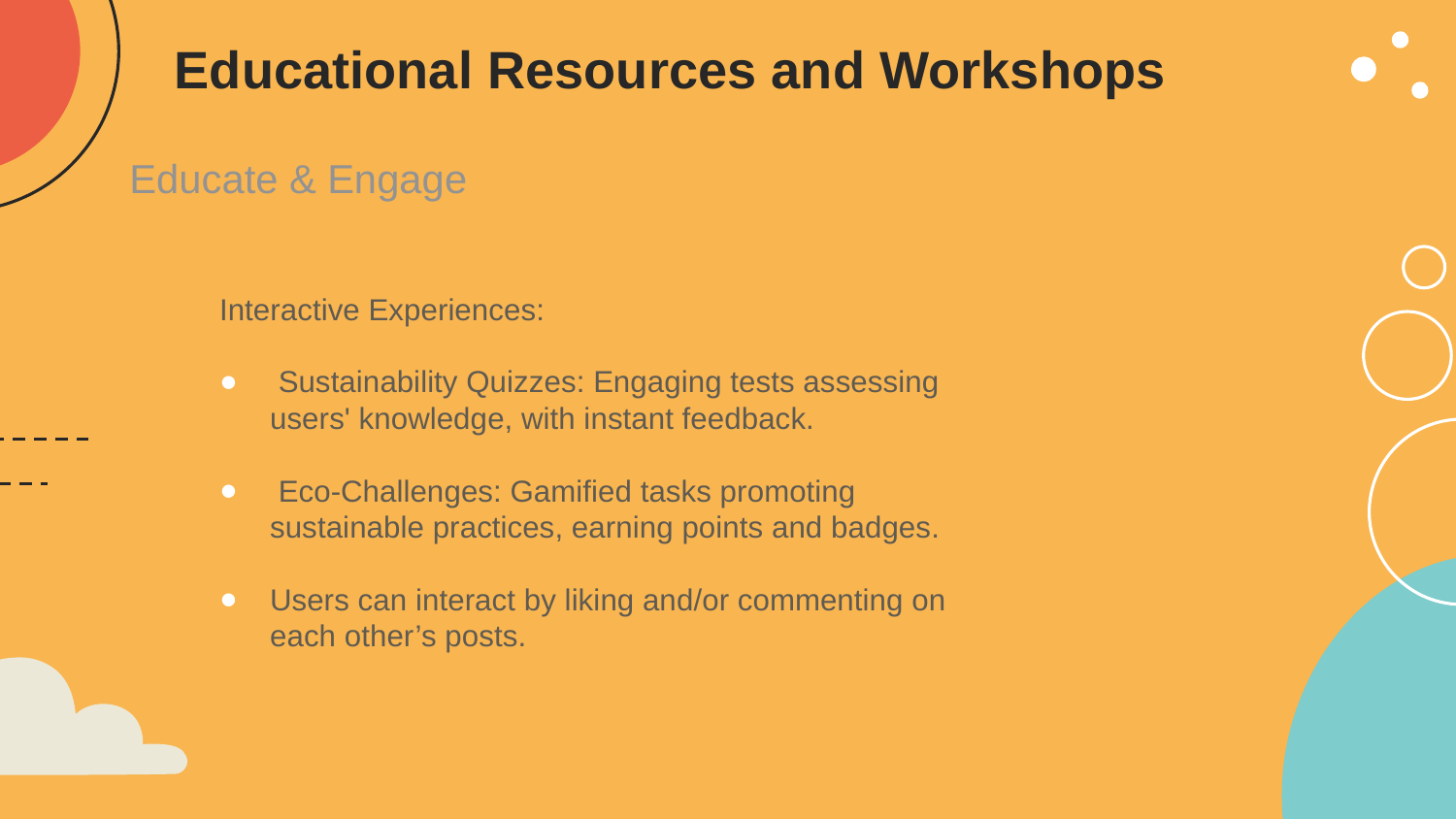

# Educational Resources and Workshops
Educate & Engage
Interactive Experiences:

 Sustainability Quizzes: Engaging tests assessing users' knowledge, with instant feedback.

 Eco-Challenges: Gamified tasks promoting sustainable practices, earning points and badges.

Users can interact by liking and/or commenting on each other’s posts.